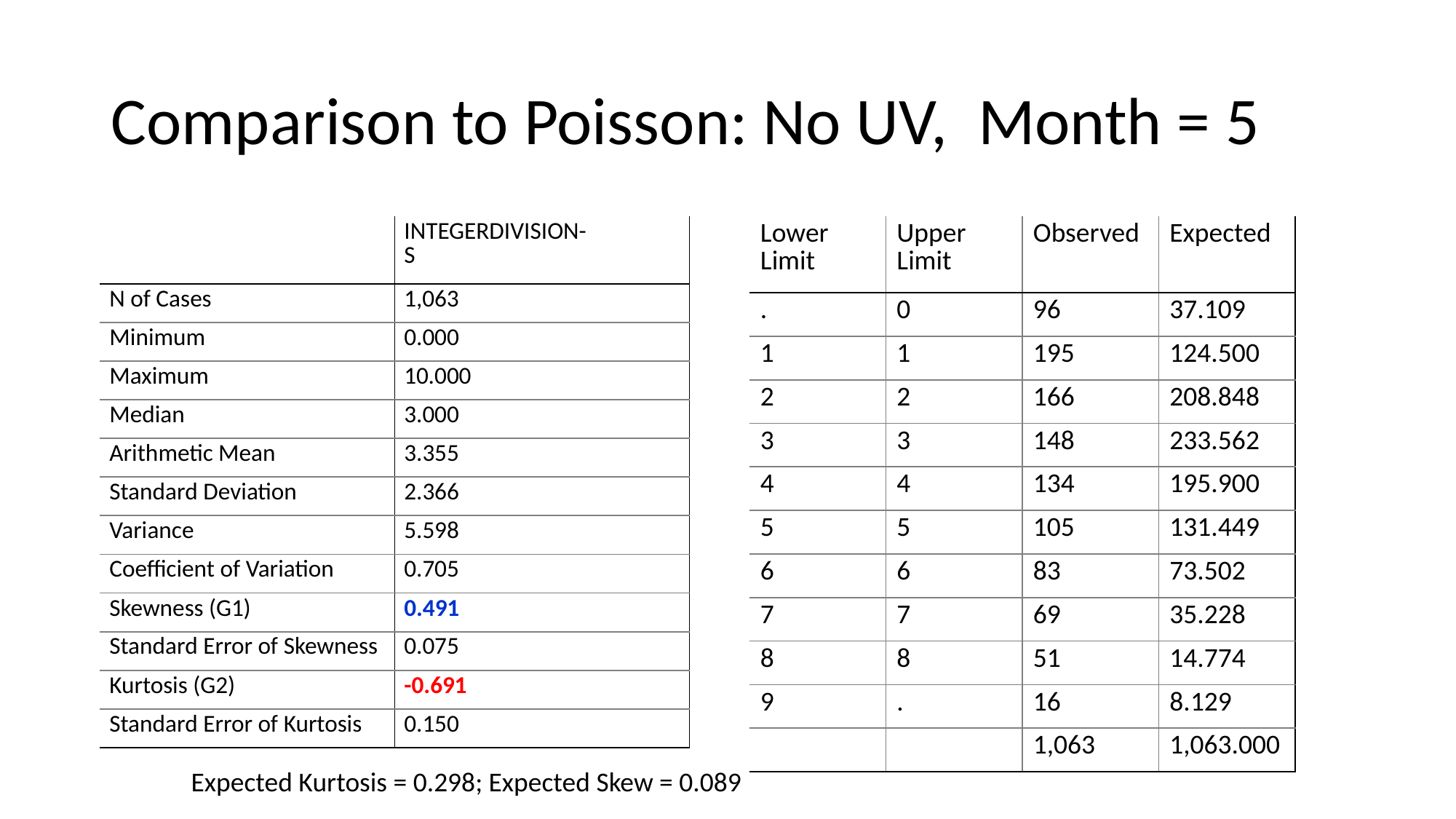

# Comparison to Poisson: No UV,  Month = 5

|  | INTEGERDIVISION- S |
| --- | --- |
| N of Cases | 1,063 |
| Minimum | 0.000 |
| Maximum | 10.000 |
| Median | 3.000 |
| Arithmetic Mean | 3.355 |
| Standard Deviation | 2.366 |
| Variance | 5.598 |
| Coefficient of Variation | 0.705 |
| Skewness (G1) | 0.491 |
| Standard Error of Skewness | 0.075 |
| Kurtosis (G2) | -0.691 |
| Standard Error of Kurtosis | 0.150 |
| Lower Limit | Upper Limit | Observed | Expected |
| --- | --- | --- | --- |
| . | 0 | 96 | 37.109 |
| 1 | 1 | 195 | 124.500 |
| 2 | 2 | 166 | 208.848 |
| 3 | 3 | 148 | 233.562 |
| 4 | 4 | 134 | 195.900 |
| 5 | 5 | 105 | 131.449 |
| 6 | 6 | 83 | 73.502 |
| 7 | 7 | 69 | 35.228 |
| 8 | 8 | 51 | 14.774 |
| 9 | . | 16 | 8.129 |
|  |  | 1,063 | 1,063.000 |
Expected Kurtosis = 0.298; Expected Skew = 0.089